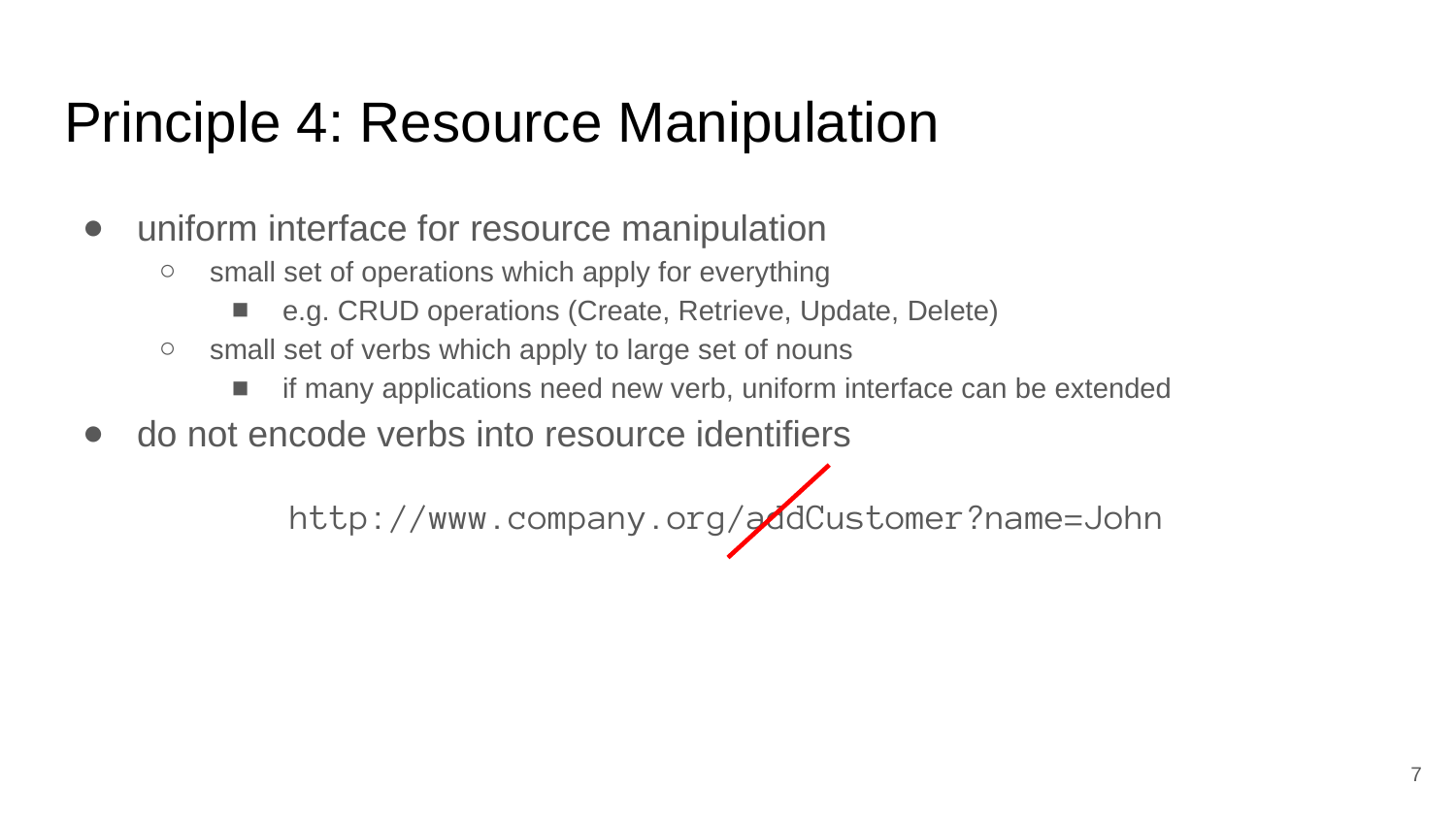

# Principle 4: Resource Manipulation
uniform interface for resource manipulation
small set of operations which apply for everything
e.g. CRUD operations (Create, Retrieve, Update, Delete)
small set of verbs which apply to large set of nouns
if many applications need new verb, uniform interface can be extended
do not encode verbs into resource identifiers
http://www.company.org/addCustomer?name=John
7